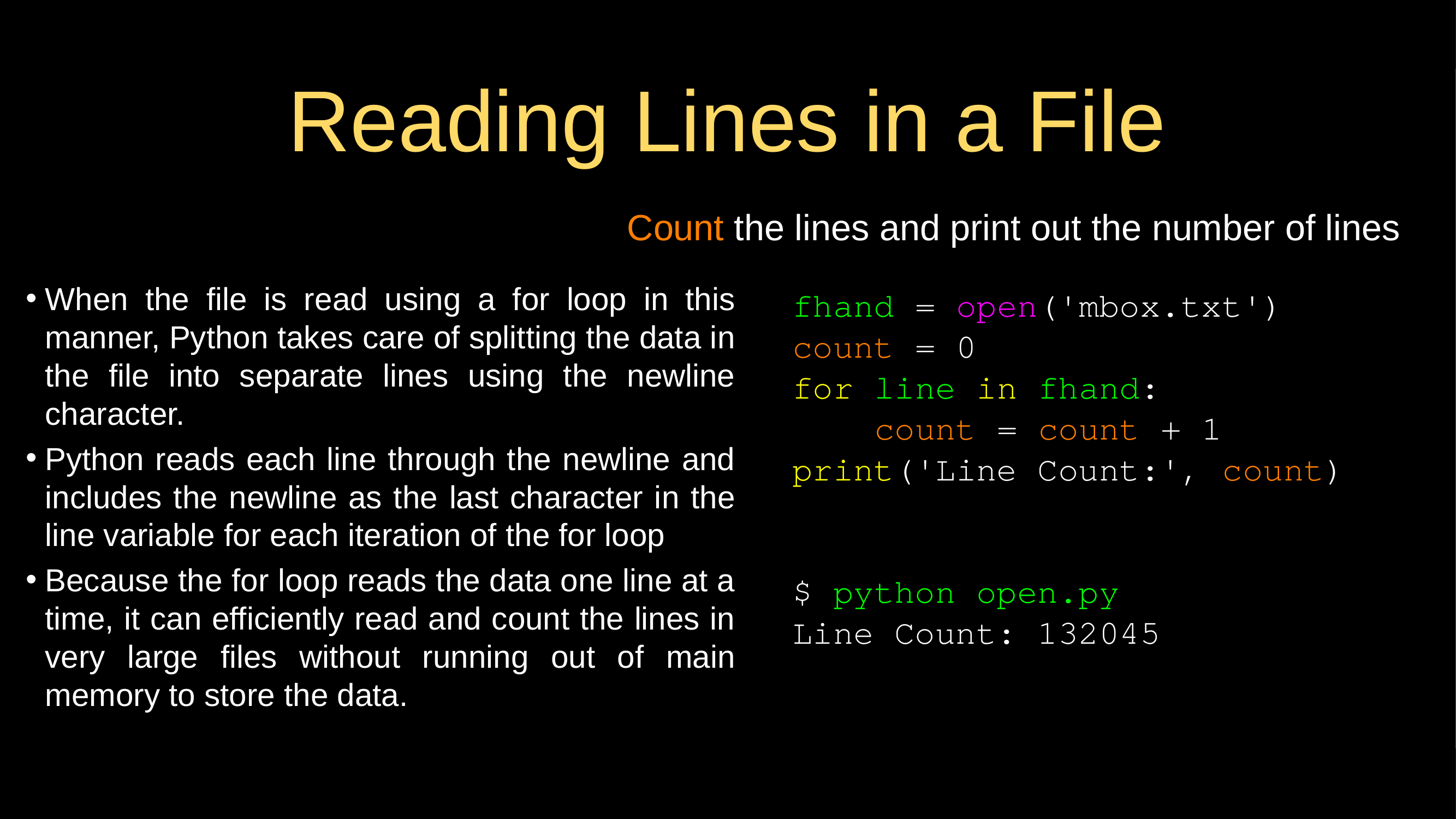

# Reading Lines in a File
When the file is read using a for loop in this manner, Python takes care of splitting the data in the file into separate lines using the newline character.
Python reads each line through the newline and includes the newline as the last character in the line variable for each iteration of the for loop
Because the for loop reads the data one line at a time, it can efficiently read and count the lines in very large files without running out of main memory to store the data.
Count the lines and print out the number of lines
fhand = open('mbox.txt')
count = 0
for line in fhand:
    count = count + 1
print('Line Count:', count)

$ python open.py
Line Count: 132045